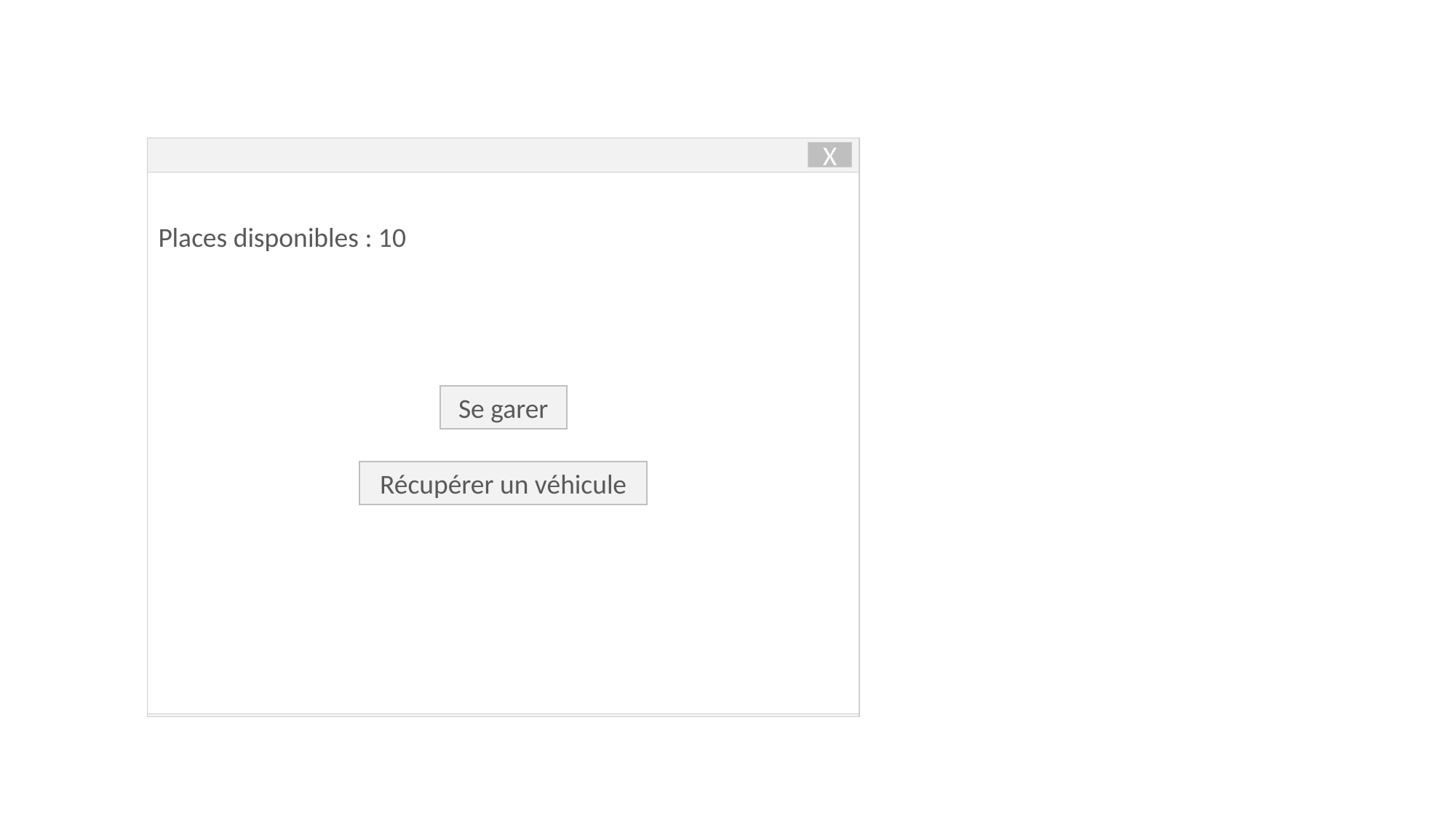

X

Places disponibles : 10
Se garer
Récupérer un véhicule